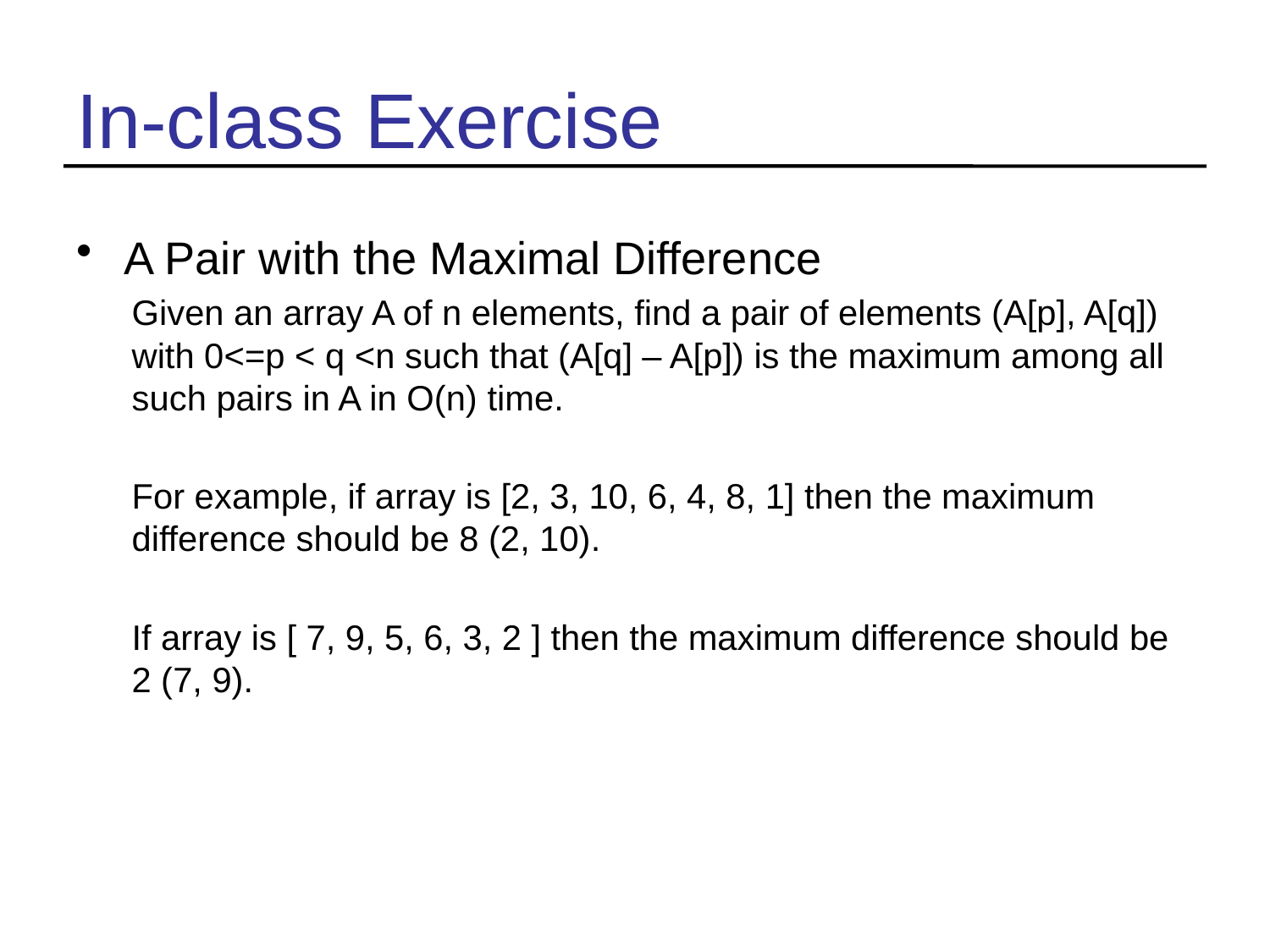

# In-class Exercise
A Pair with the Maximal Difference
Given an array A of n elements, find a pair of elements (A[p], A[q]) with 0<=p < q <n such that (A[q] – A[p]) is the maximum among all such pairs in A in O(n) time.

For example, if array is [2, 3, 10, 6, 4, 8, 1] then the maximum difference should be 8 (2, 10).

If array is [ 7, 9, 5, 6, 3, 2 ] then the maximum difference should be 2 (7, 9).